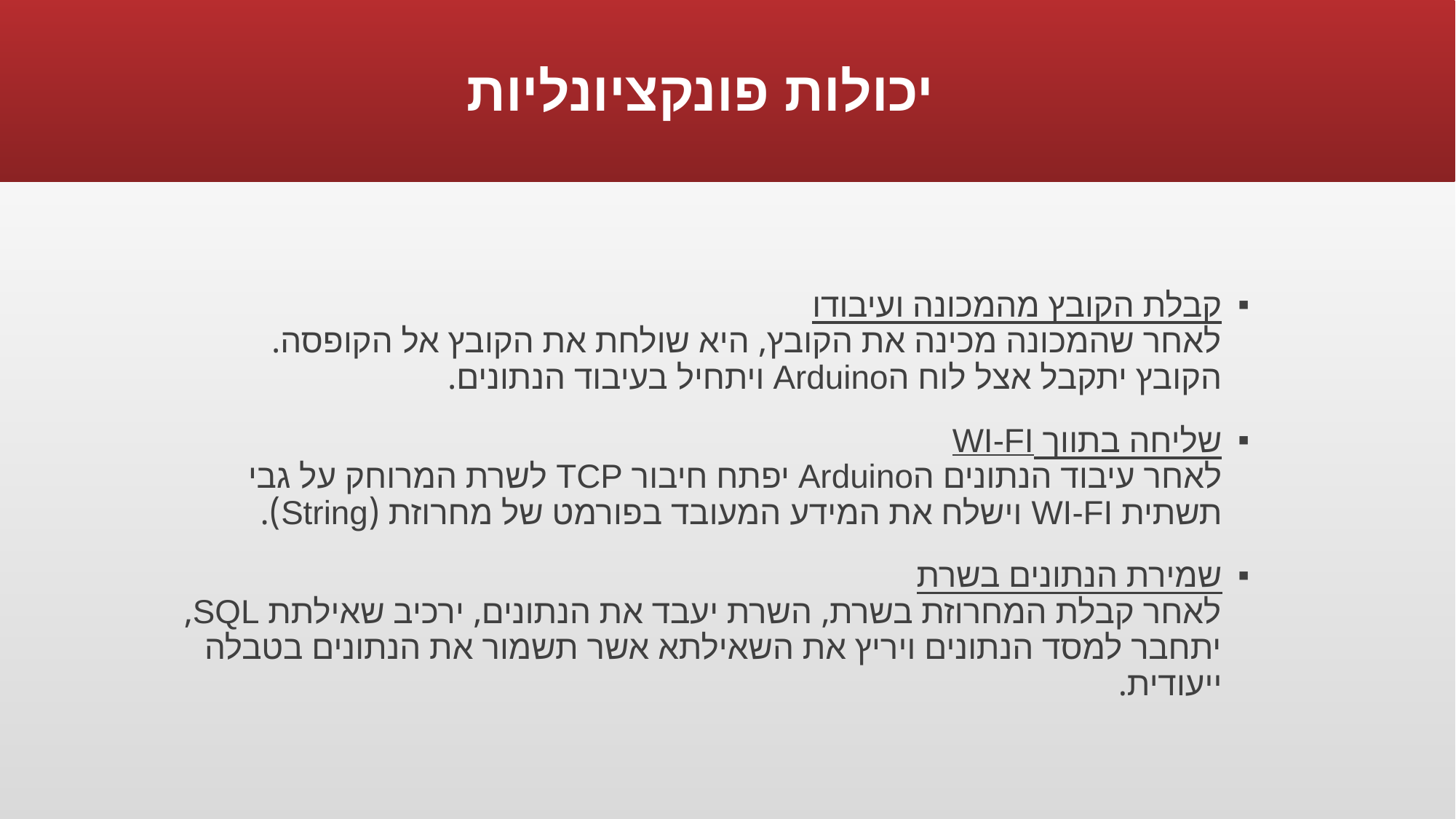

# יכולות פונקציונליות

קבלת הקובץ מהמכונה ועיבודו
לאחר שהמכונה מכינה את הקובץ, היא שולחת את הקובץ אל הקופסה. הקובץ יתקבל אצל לוח הArduino ויתחיל בעיבוד הנתונים.
שליחה בתווך WI-FI
לאחר עיבוד הנתונים הArduino יפתח חיבור TCP לשרת המרוחק על גבי תשתית WI-FI וישלח את המידע המעובד בפורמט של מחרוזת (String).
שמירת הנתונים בשרת
לאחר קבלת המחרוזת בשרת, השרת יעבד את הנתונים, ירכיב שאילתת SQL, יתחבר למסד הנתונים ויריץ את השאילתא אשר תשמור את הנתונים בטבלה ייעודית.